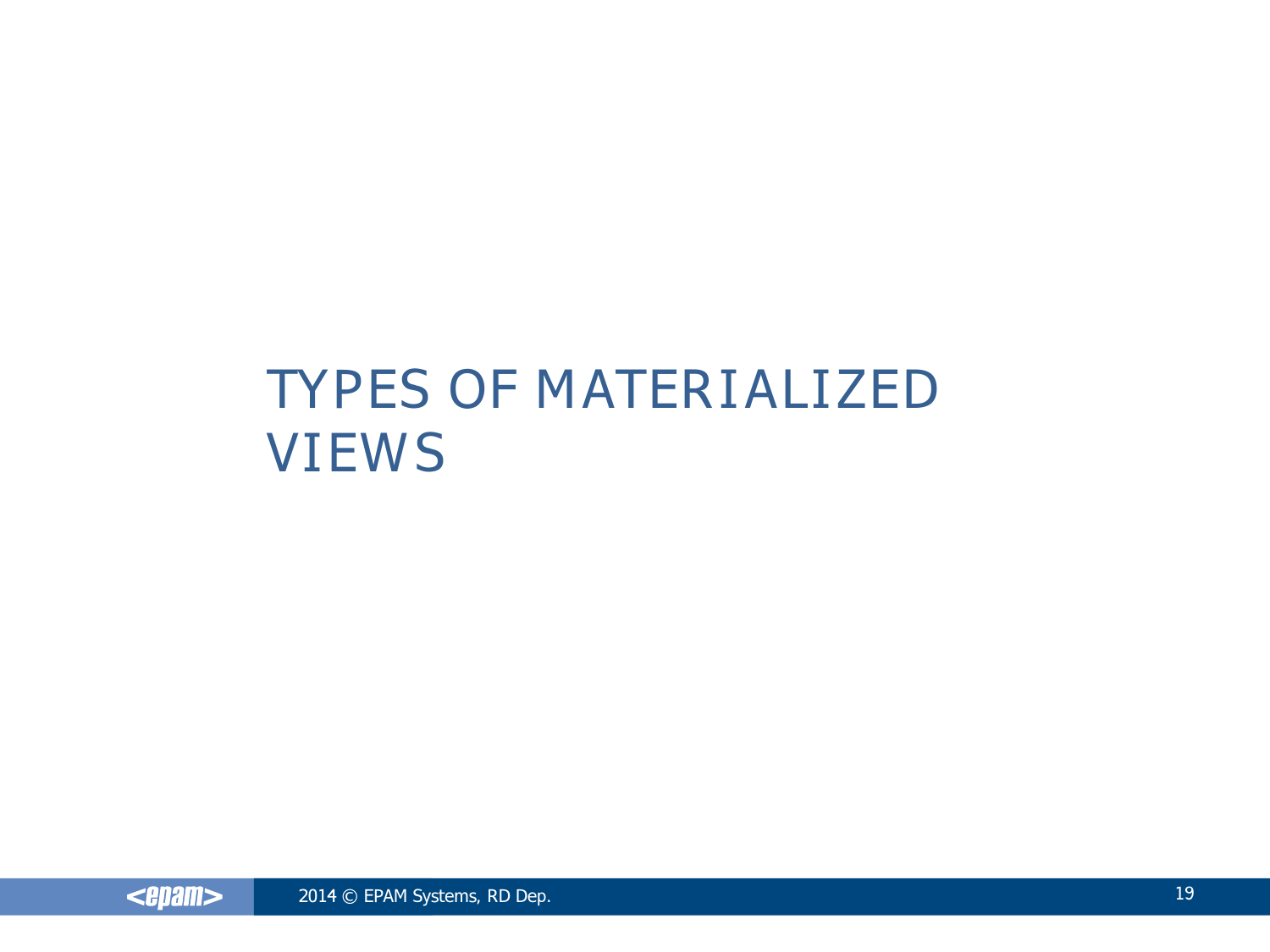

# Types of Materialized Views
19
2014 © EPAM Systems, RD Dep.